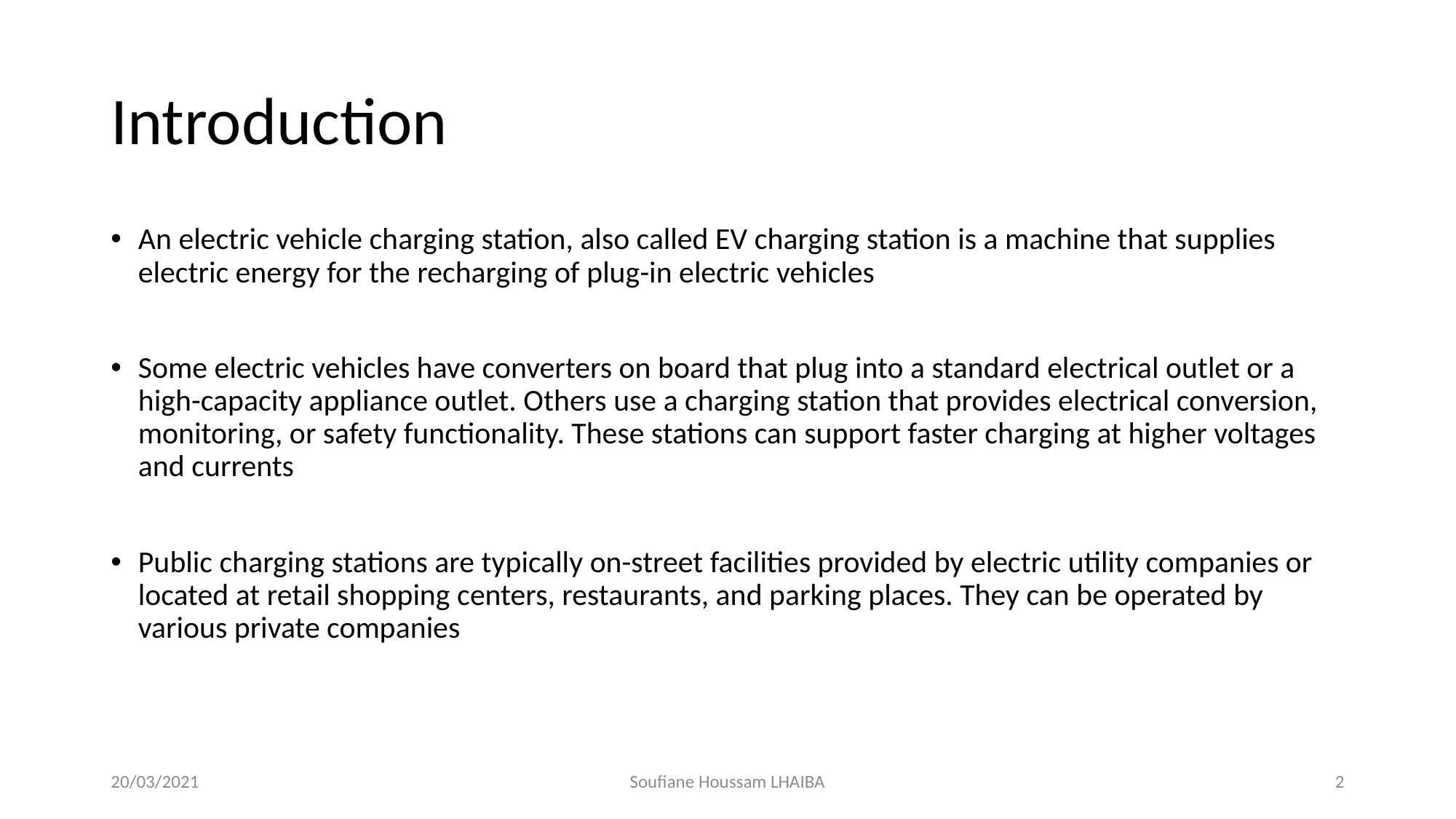

# Introduction
An electric vehicle charging station, also called EV charging station is a machine that supplies electric energy for the recharging of plug-in electric vehicles

Some electric vehicles have converters on board that plug into a standard electrical outlet or a high-capacity appliance outlet. Others use a charging station that provides electrical conversion, monitoring, or safety functionality. These stations can support faster charging at higher voltages and currents

Public charging stations are typically on-street facilities provided by electric utility companies or located at retail shopping centers, restaurants, and parking places. They can be operated by various private companies

20/03/2021
Soufiane Houssam LHAIBA
2